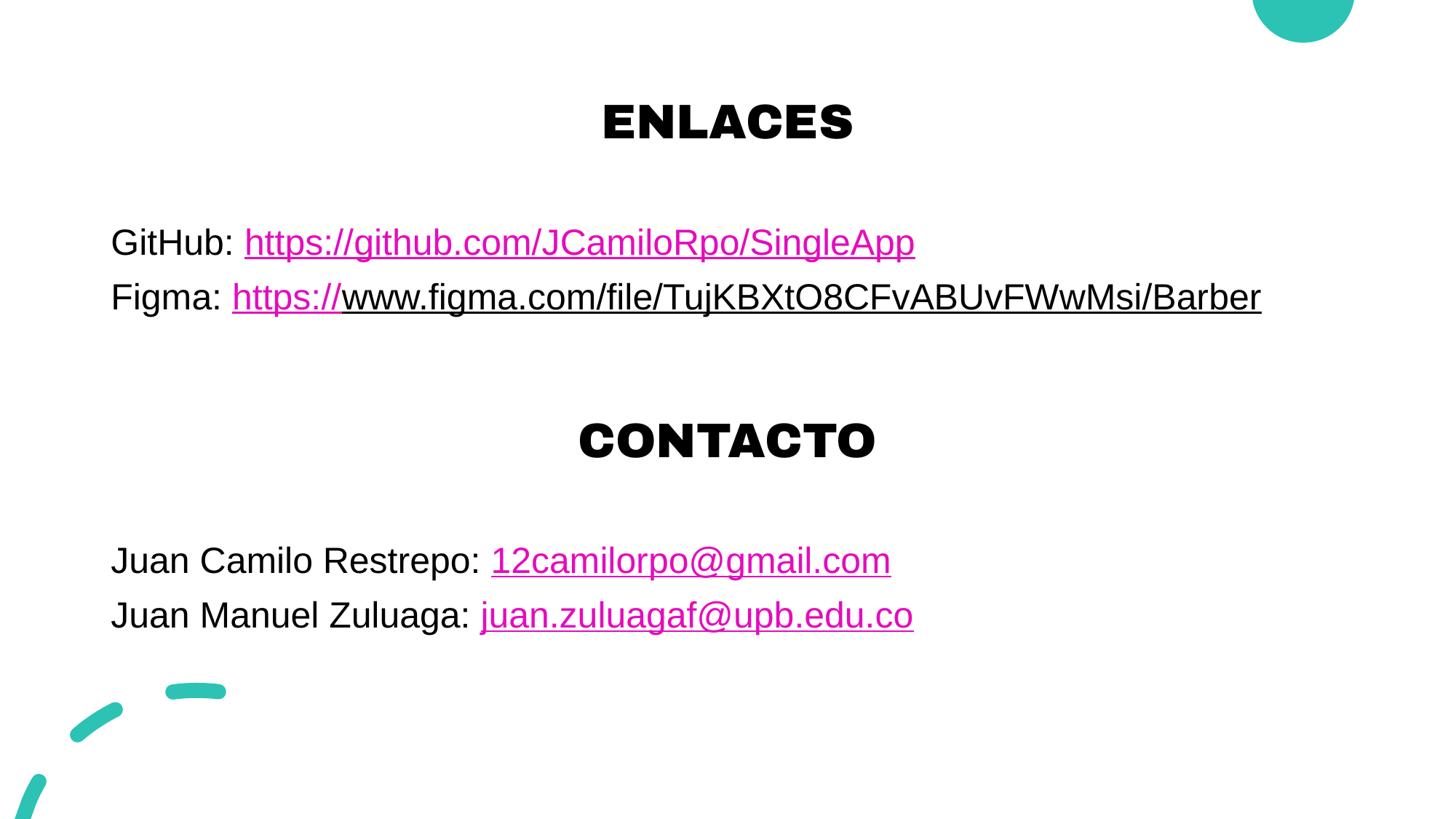

# ENLACES
GitHub: https://github.com/JCamiloRpo/SingleApp
Figma: https://www.figma.com/file/TujKBXtO8CFvABUvFWwMsi/Barber

CONTACTO
Juan Camilo Restrepo: 12camilorpo@gmail.com
Juan Manuel Zuluaga: juan.zuluagaf@upb.edu.co